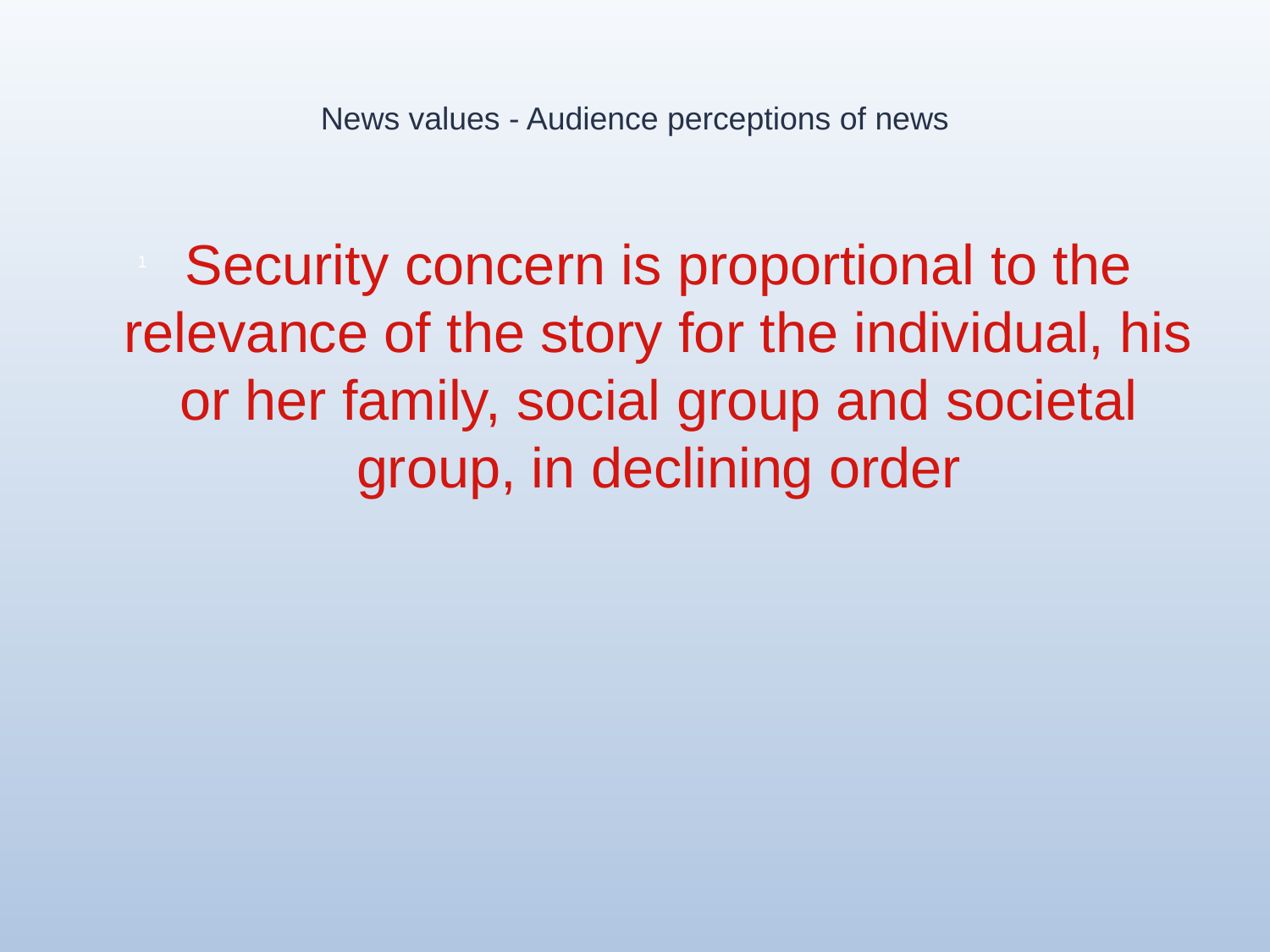

# News values - Audience perceptions of news
Security concern is proportional to the relevance of the story for the individual, his or her family, social group and societal group, in declining order